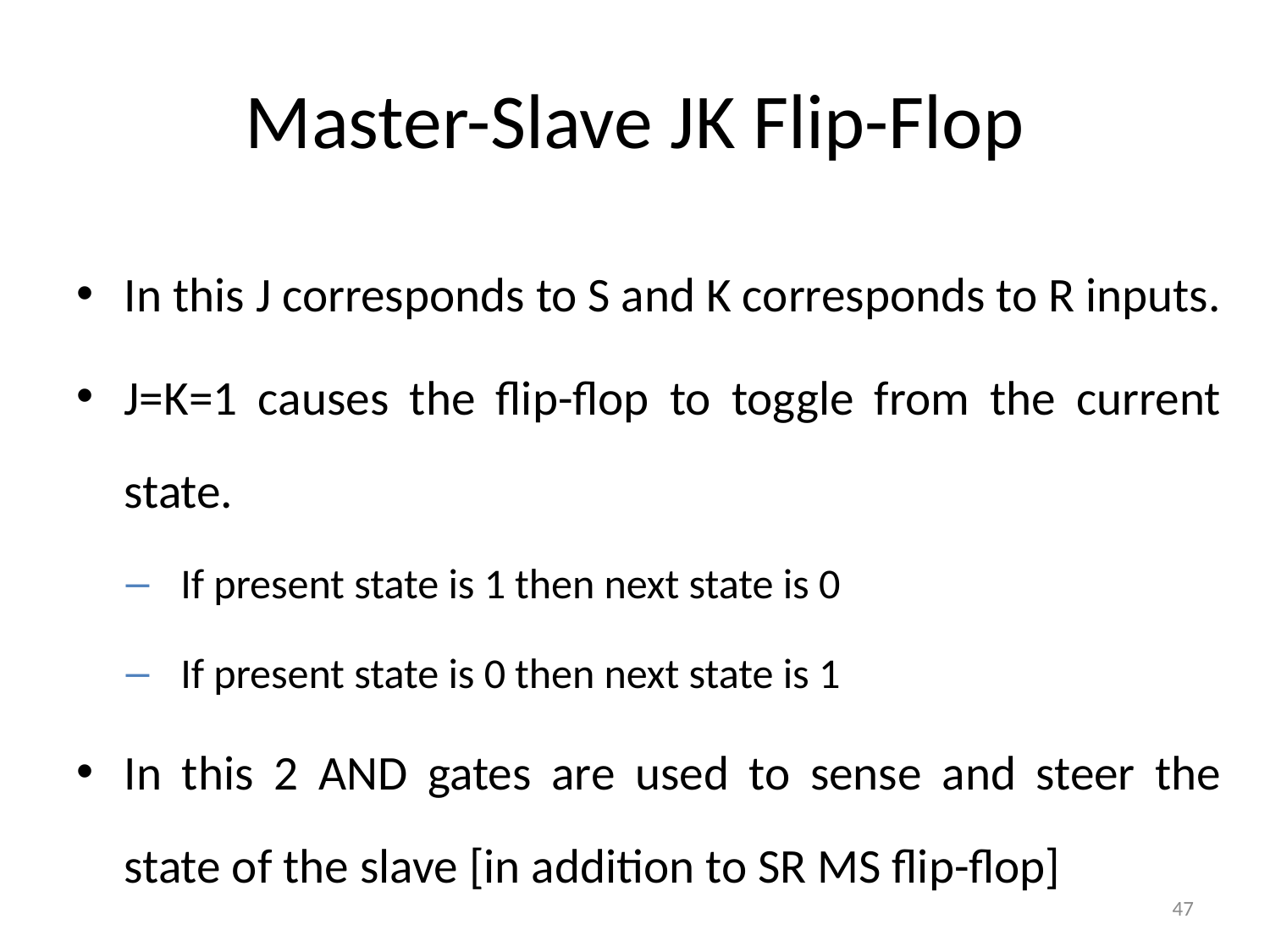

# Master-Slave JK Flip-Flop
In this J corresponds to S and K corresponds to R inputs.
J=K=1 causes the flip-flop to toggle from the current state.
If present state is 1 then next state is 0
If present state is 0 then next state is 1
In this 2 AND gates are used to sense and steer the state of the slave [in addition to SR MS flip-flop]
47